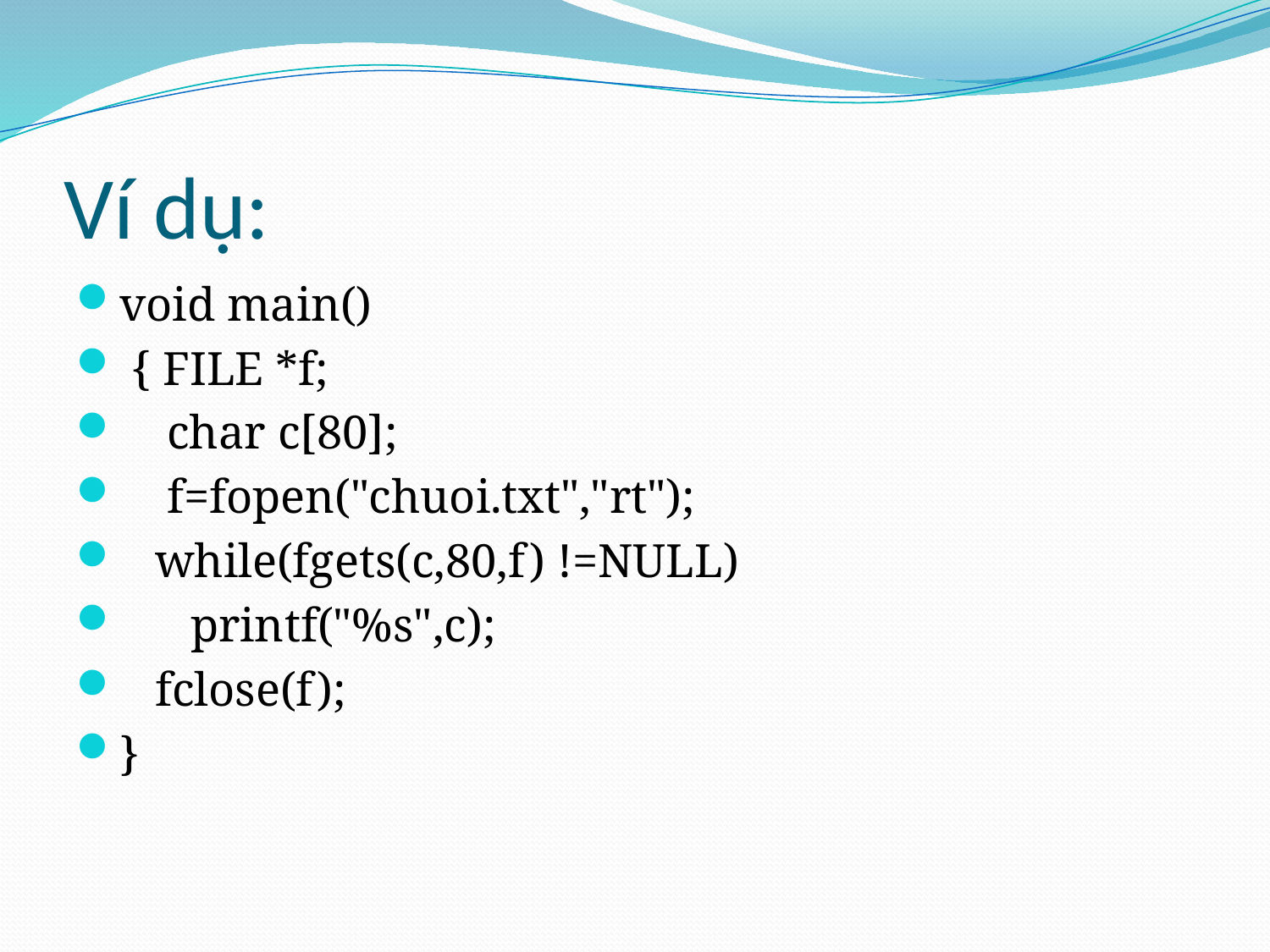

# Ví dụ:
void main()
 { FILE *f;
    char c[80];
    f=fopen("chuoi.txt","rt");
   while(fgets(c,80,f) !=NULL)
      printf("%s",c);
   fclose(f);
}